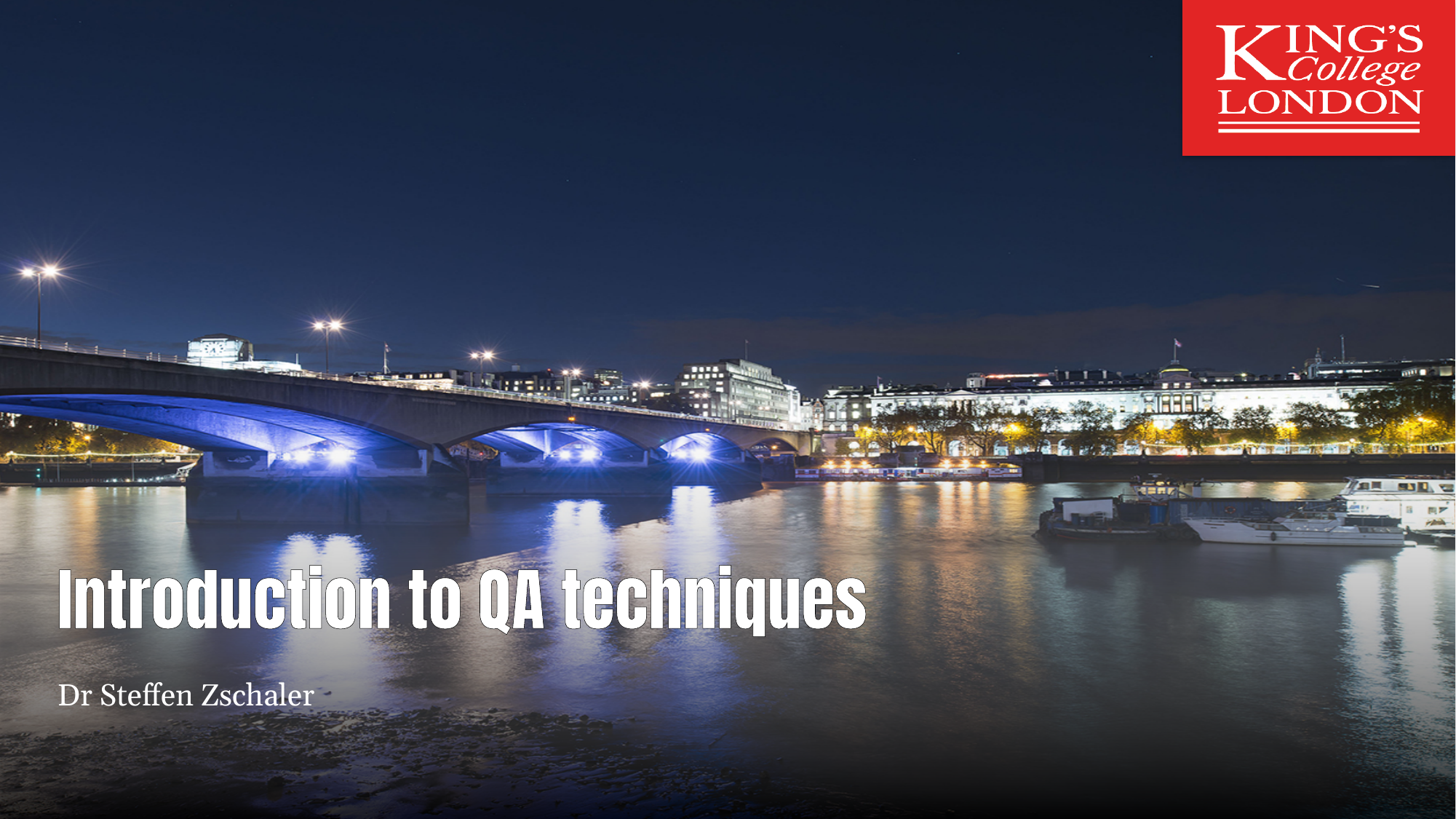

# Introduction to QA techniques
Dr Steffen Zschaler